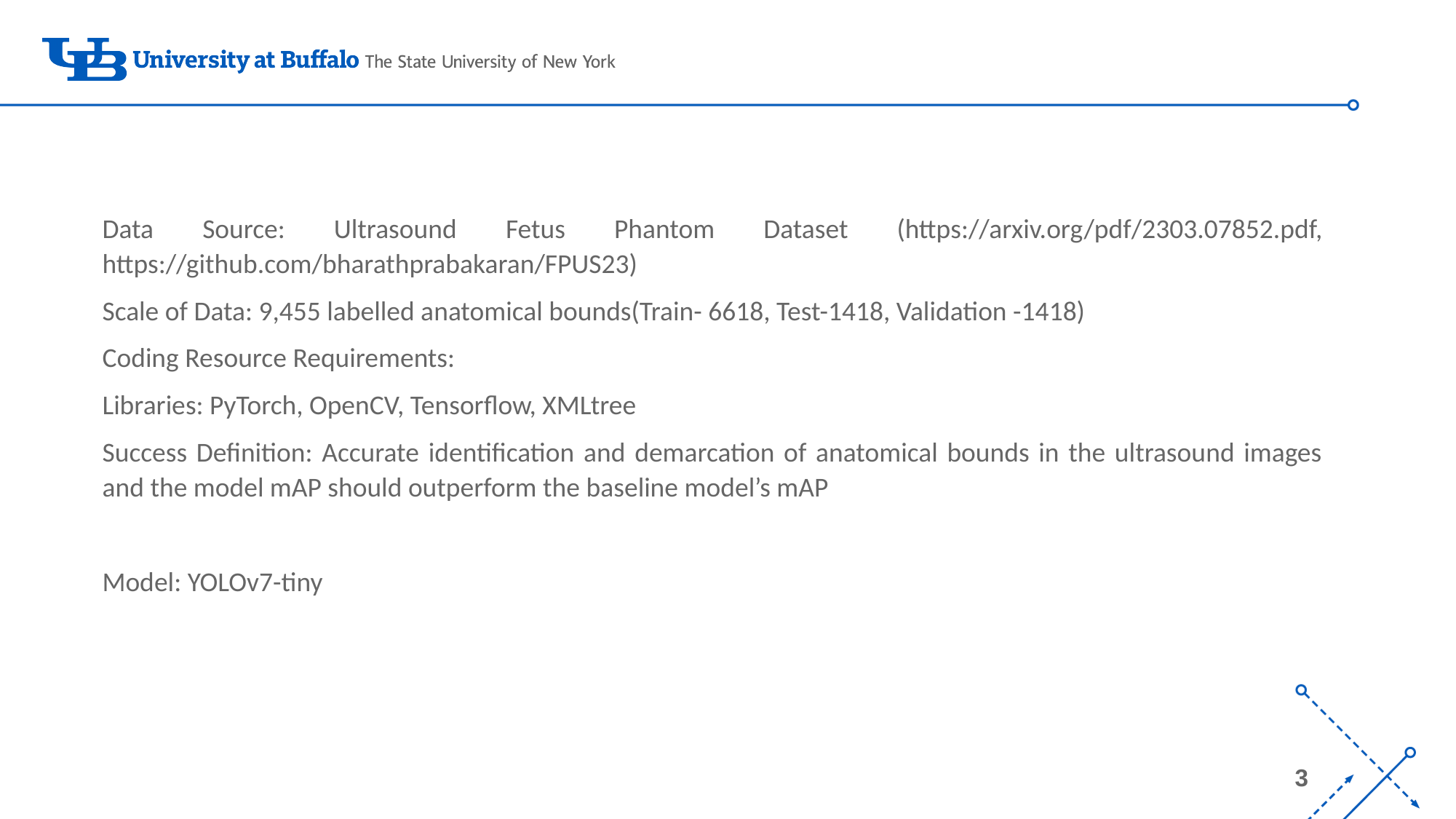

Data Source: Ultrasound Fetus Phantom Dataset (https://arxiv.org/pdf/2303.07852.pdf, https://github.com/bharathprabakaran/FPUS23)
Scale of Data: 9,455 labelled anatomical bounds(Train- 6618, Test-1418, Validation -1418)
Coding Resource Requirements:
Libraries: PyTorch, OpenCV, Tensorflow, XMLtree
Success Definition: Accurate identification and demarcation of anatomical bounds in the ultrasound images and the model mAP should outperform the baseline model’s mAP

Model: YOLOv7-tiny